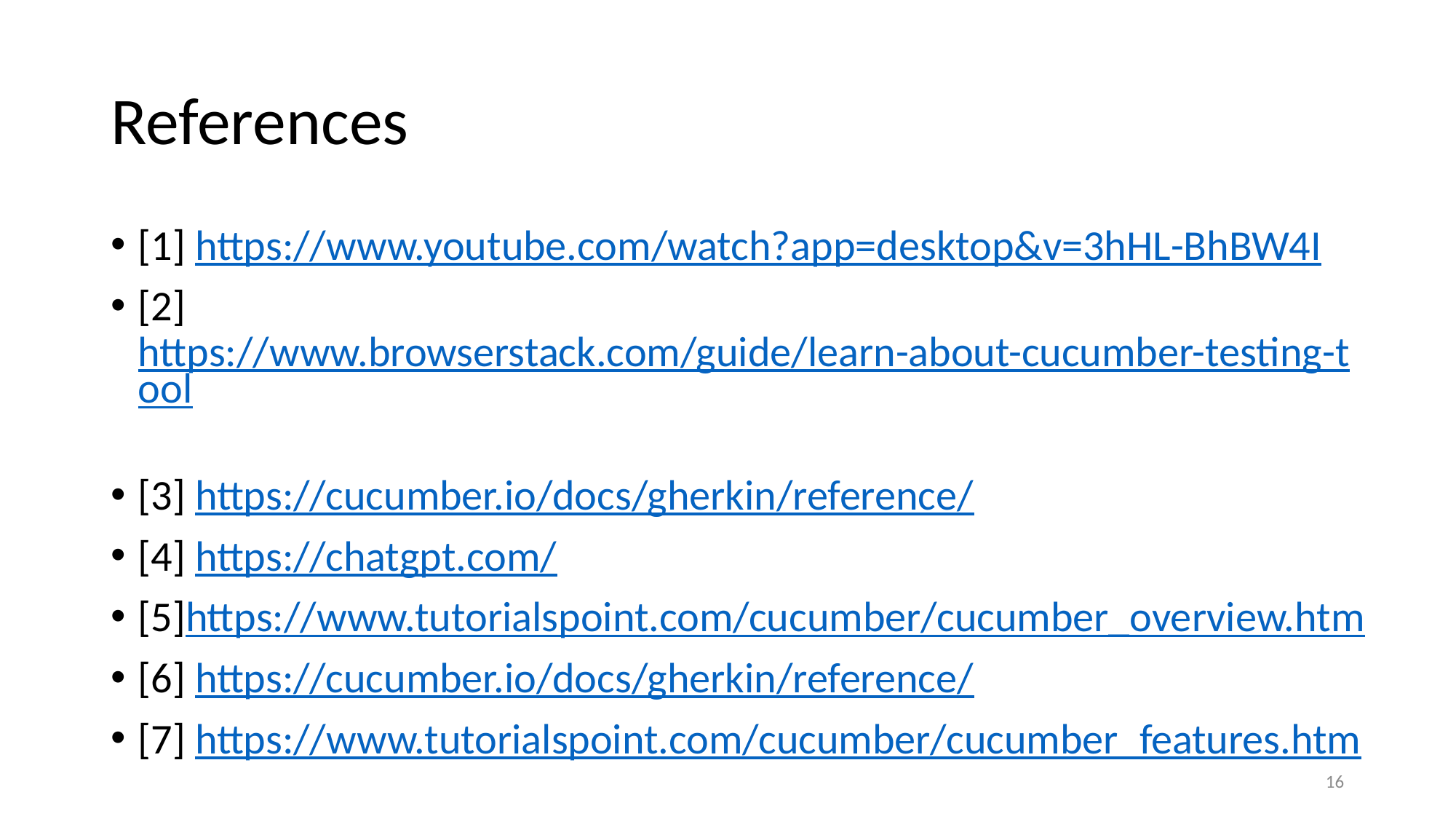

# References
[1] https://www.youtube.com/watch?app=desktop&v=3hHL-BhBW4I
[2] https://www.browserstack.com/guide/learn-about-cucumber-testing-tool
[3] https://cucumber.io/docs/gherkin/reference/
[4] https://chatgpt.com/
[5]https://www.tutorialspoint.com/cucumber/cucumber_overview.htm
[6] https://cucumber.io/docs/gherkin/reference/
[7] https://www.tutorialspoint.com/cucumber/cucumber_features.htm

16